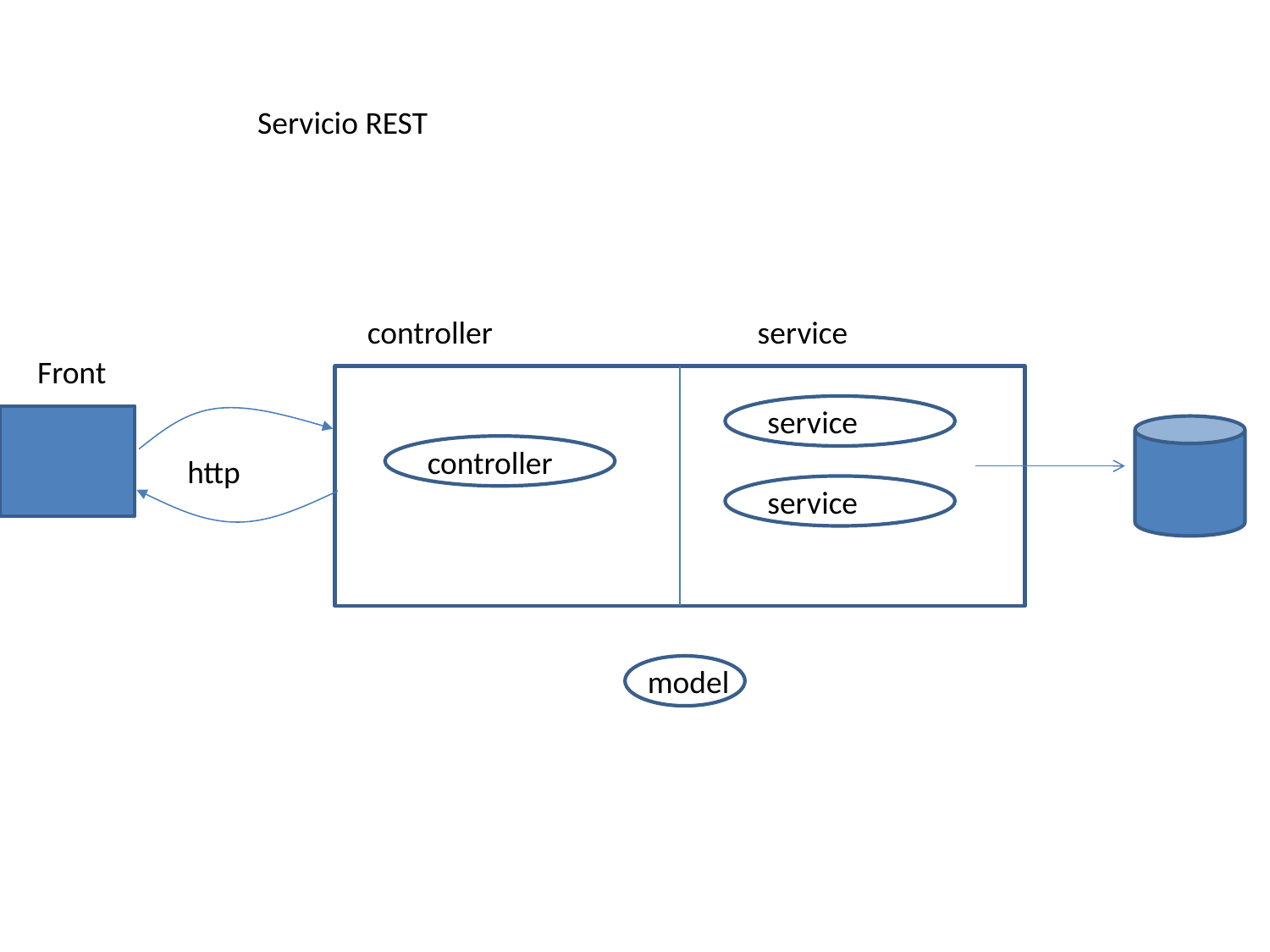

Servicio REST
controller
service
Front

service

controller
http

service

model